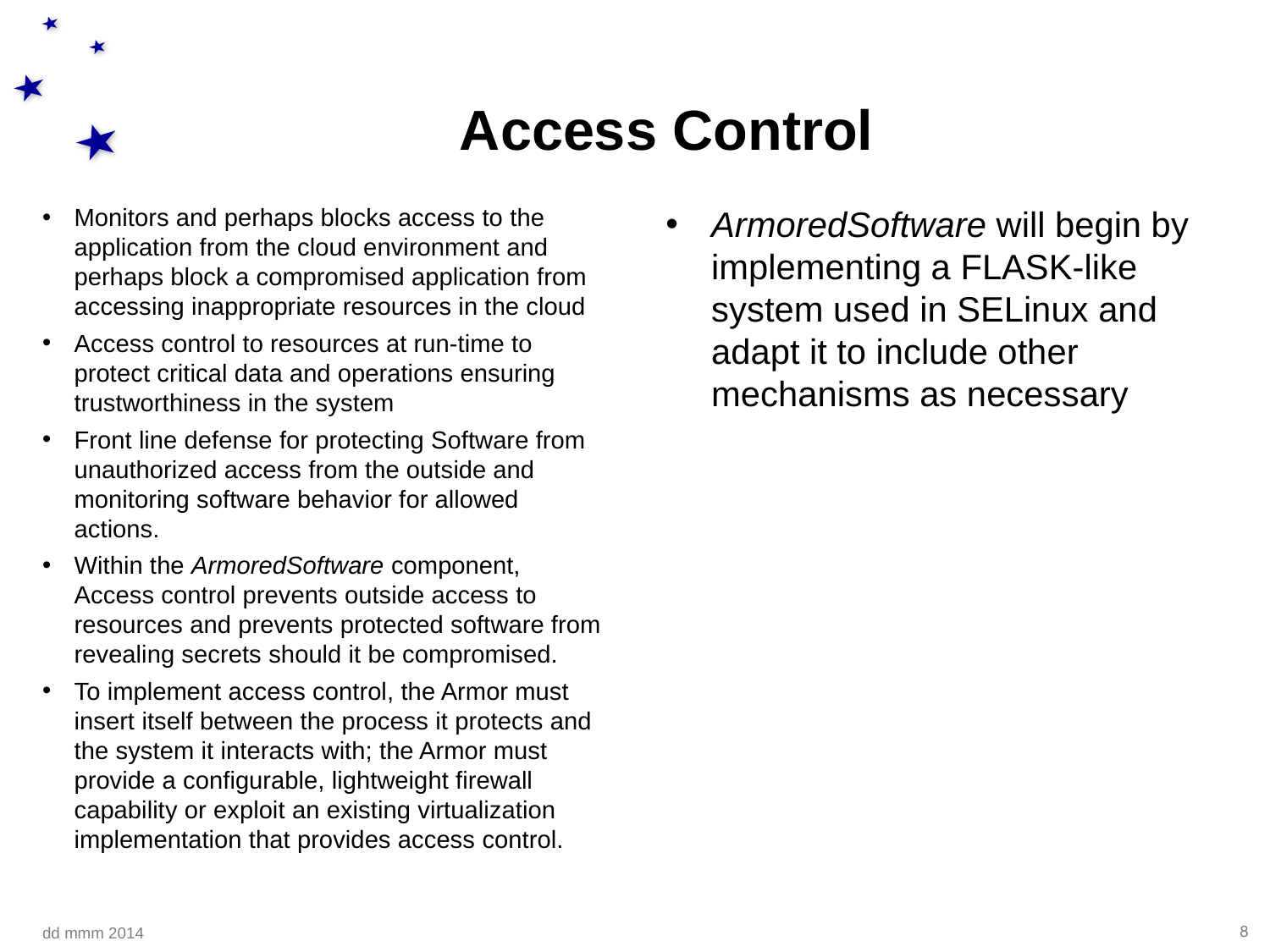

# Access Control
Monitors and perhaps blocks access to the application from the cloud environment and perhaps block a compromised application from accessing inappropriate resources in the cloud
Access control to resources at run-time to protect critical data and operations ensuring trustworthiness in the system
Front line defense for protecting Software from unauthorized access from the outside and monitoring software behavior for allowed actions.
Within the ArmoredSoftware component, Access control prevents outside access to resources and prevents protected software from revealing secrets should it be compromised.
To implement access control, the Armor must insert itself between the process it protects and the system it interacts with; the Armor must provide a configurable, lightweight firewall capability or exploit an existing virtualization implementation that provides access control.
ArmoredSoftware will begin by implementing a FLASK-like system used in SELinux and adapt it to include other mechanisms as necessary

dd mmm 2014